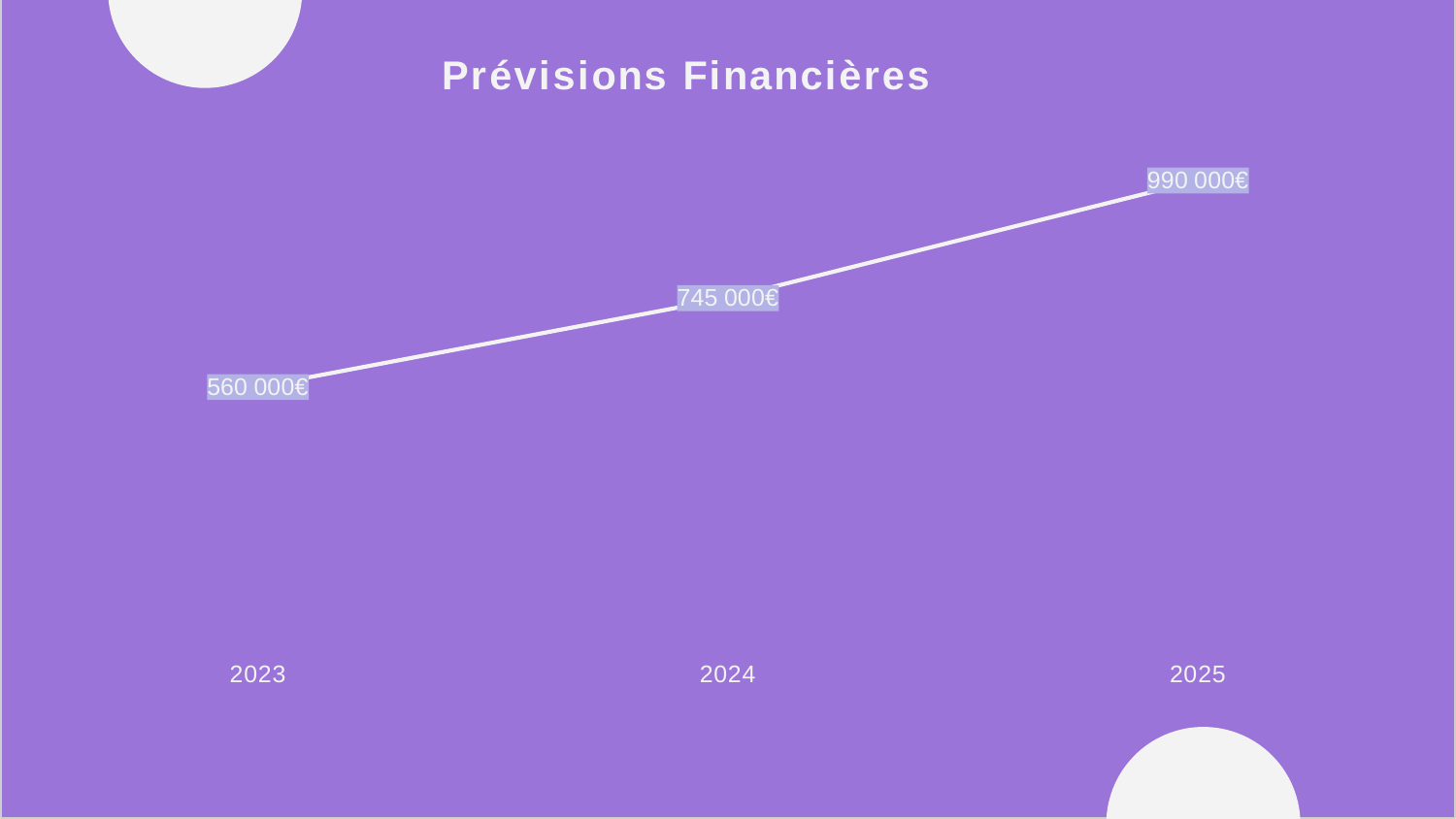

### Chart: Prévisions Financières

| Category | Série 1 |
|---|---|
| 2023 | 560000.0 |
| 2024 | 745000.0 |
| 2025 | 990000.0 |